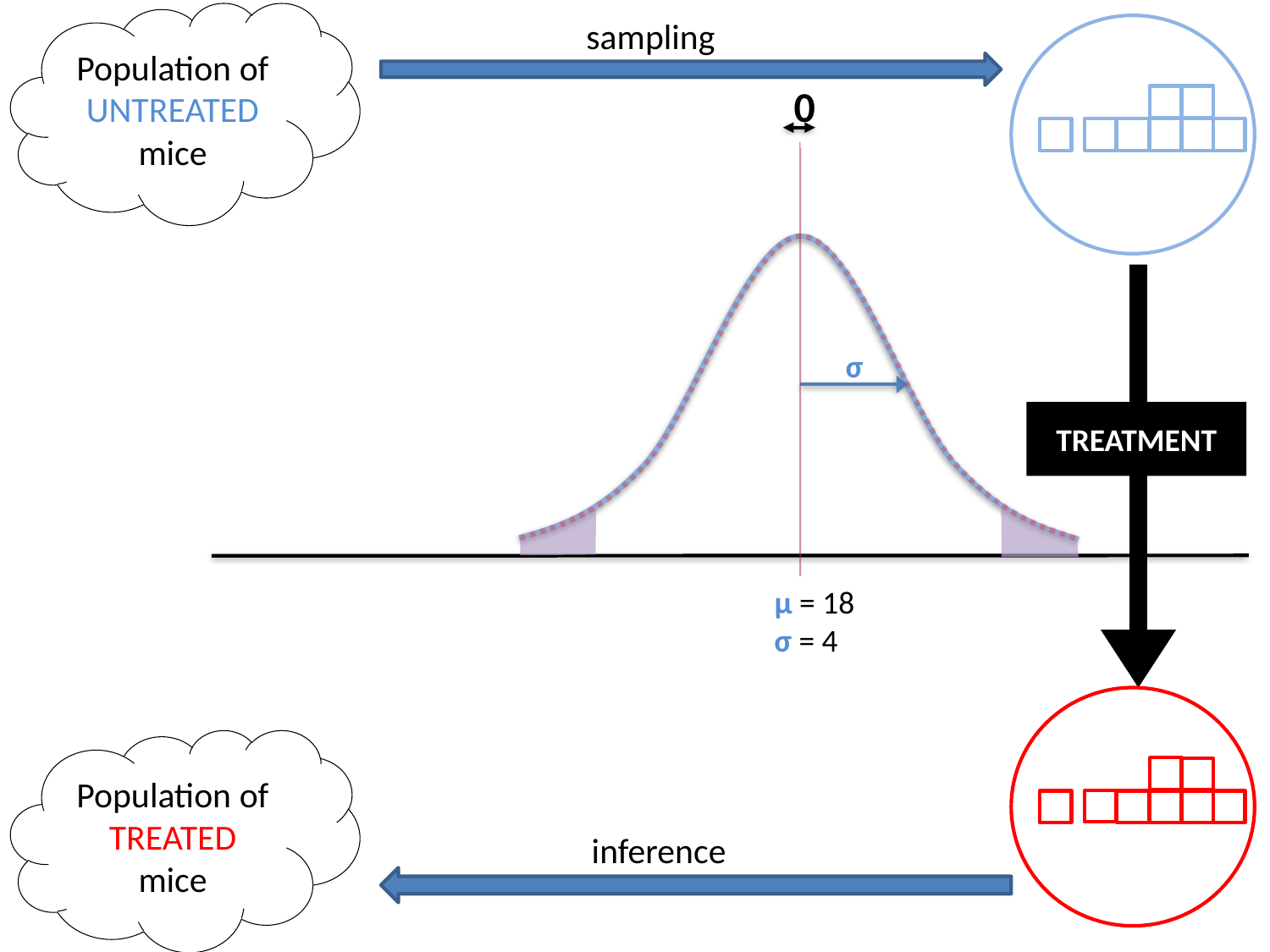

Population of UNTREATED mice
sampling

0

σ
TREATMENT

µ = 18
σ = 4

Population of TREATED mice
inference